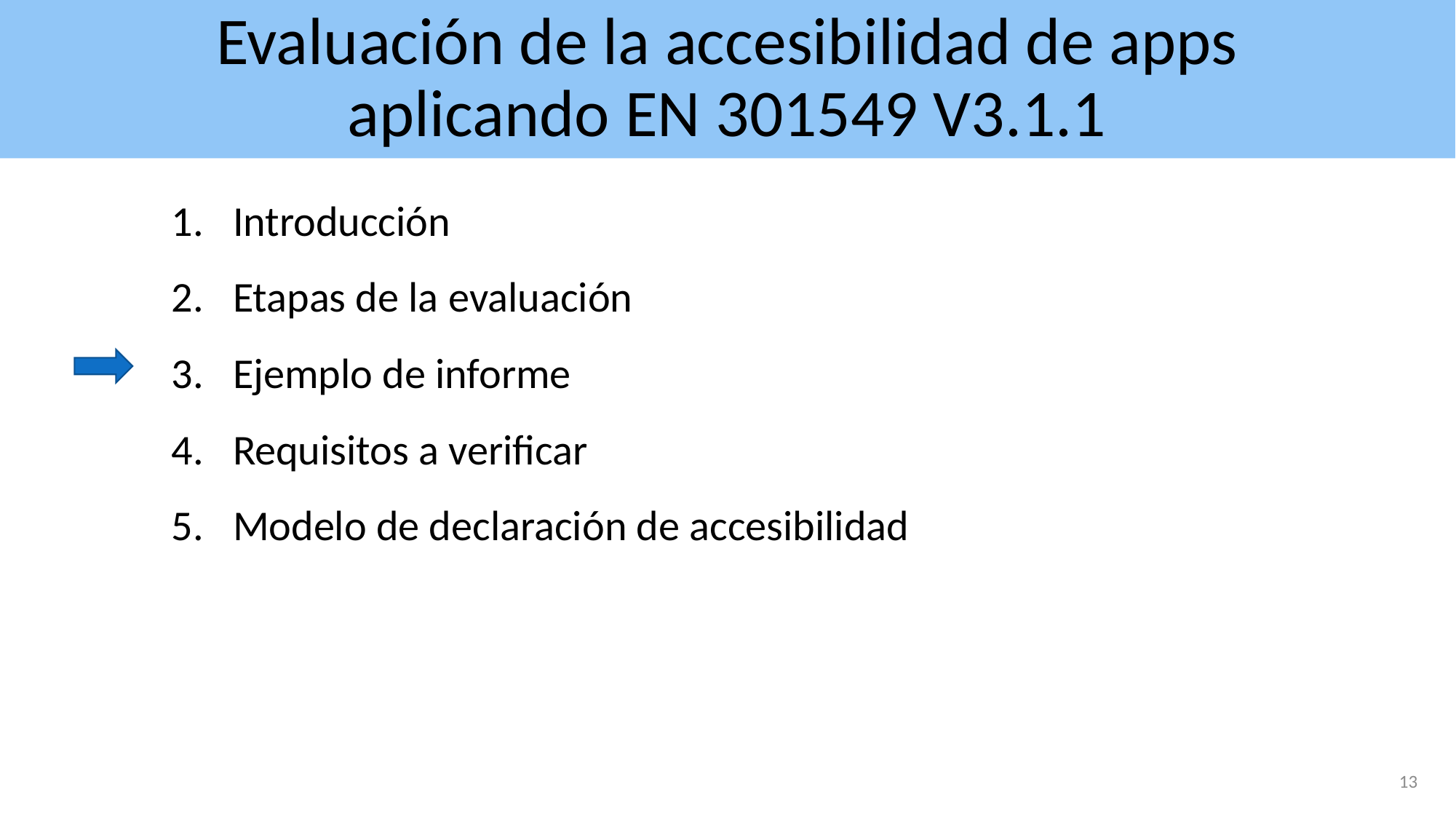

# Evaluación de la accesibilidad de apps aplicando EN 301549 V3.1.1
Introducción
Etapas de la evaluación
Ejemplo de informe
Requisitos a verificar
Modelo de declaración de accesibilidad

13